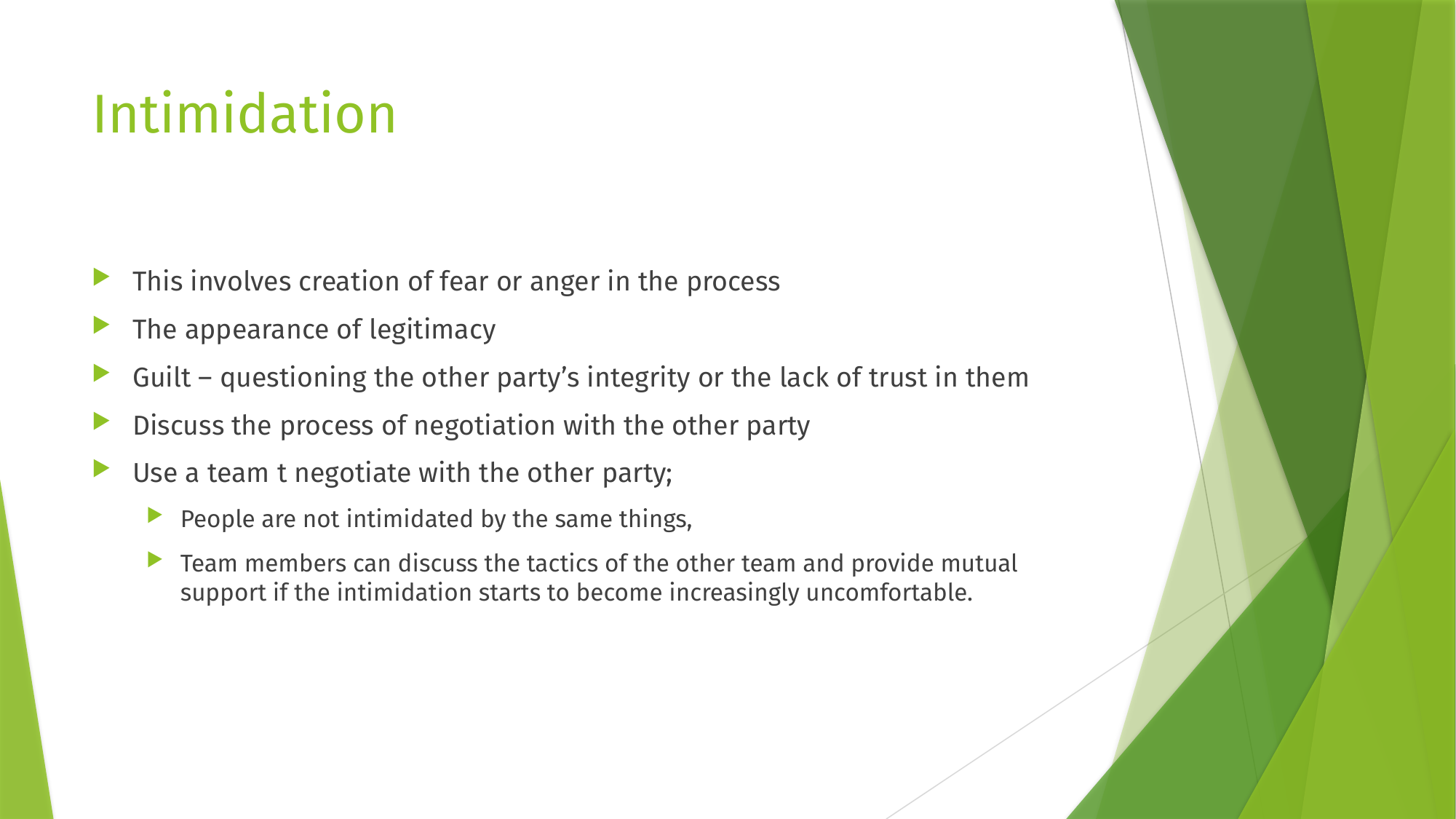

# Intimidation
This involves creation of fear or anger in the process
The appearance of legitimacy
Guilt – questioning the other party’s integrity or the lack of trust in them
Discuss the process of negotiation with the other party
Use a team t negotiate with the other party;
People are not intimidated by the same things,
Team members can discuss the tactics of the other team and provide mutual support if the intimidation starts to become increasingly uncomfortable.